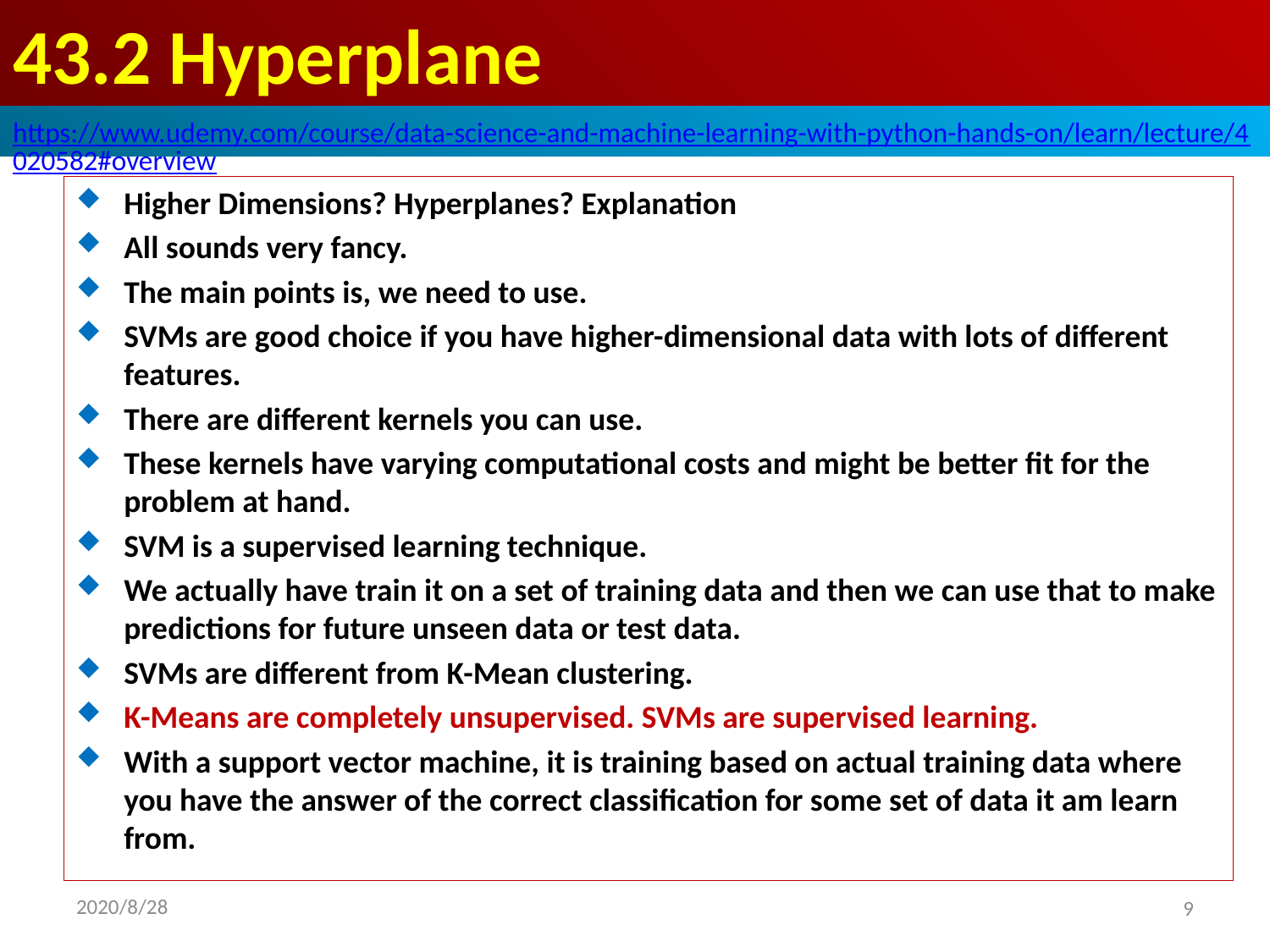

# 43.2 Hyperplane
https://www.udemy.com/course/data-science-and-machine-learning-with-python-hands-on/learn/lecture/4020582#overview
Higher Dimensions? Hyperplanes? Explanation
All sounds very fancy.
The main points is, we need to use.
SVMs are good choice if you have higher-dimensional data with lots of different features.
There are different kernels you can use.
These kernels have varying computational costs and might be better fit for the problem at hand.
SVM is a supervised learning technique.
We actually have train it on a set of training data and then we can use that to make predictions for future unseen data or test data.
SVMs are different from K-Mean clustering.
K-Means are completely unsupervised. SVMs are supervised learning.
With a support vector machine, it is training based on actual training data where you have the answer of the correct classification for some set of data it am learn from.
2020/8/28
9